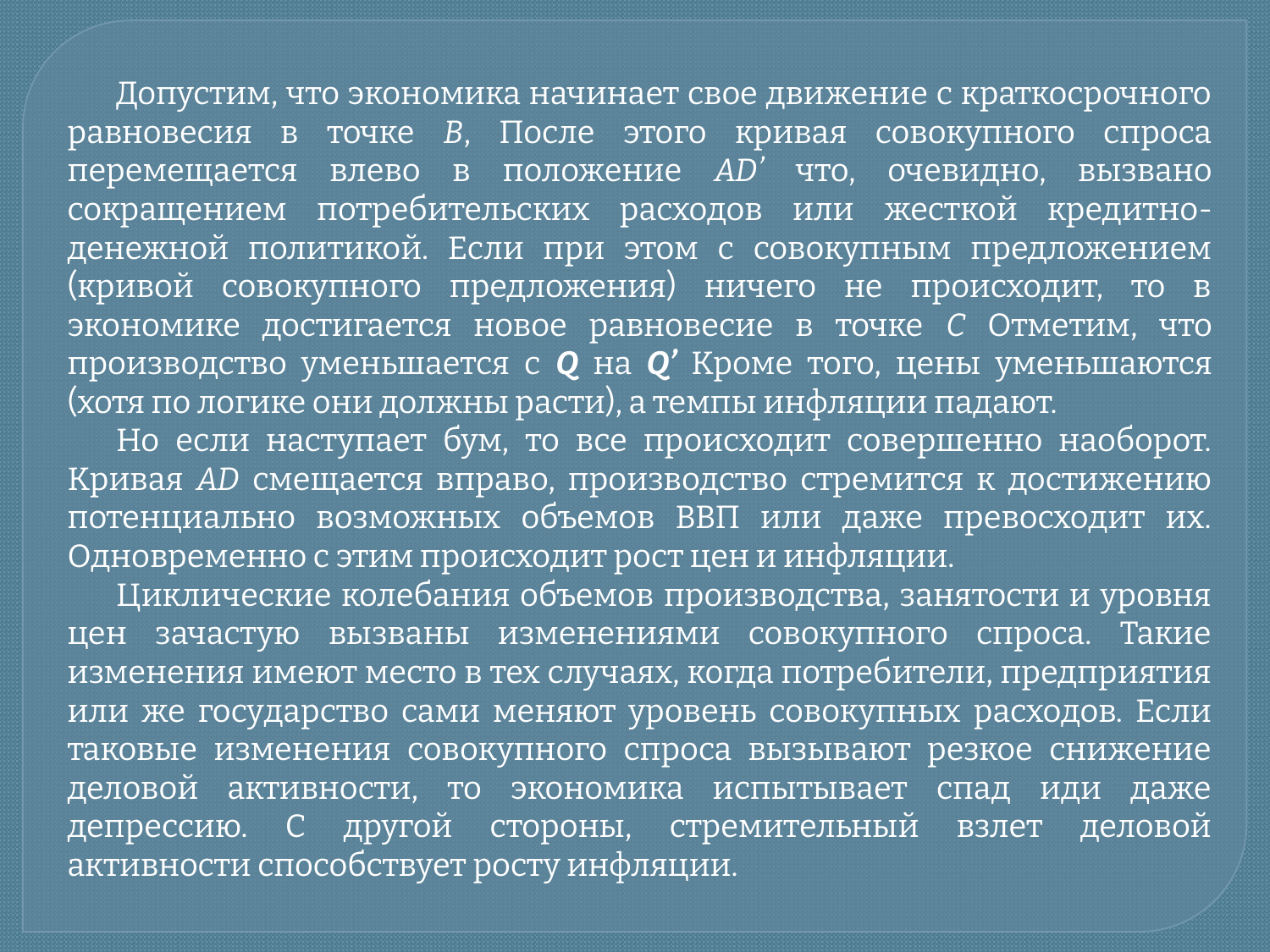

Допустим, что экономика начинает свое движение с краткосрочного равновесия в точке В, После этого кривая совокупного спроса перемещается влево в положение AD’ что, очевидно, вызвано сокращением потребительских расходов или жесткой кредитно-денежной политикой. Если при этом с совокупным предложением (кривой совокупного предложения) ничего не происходит, то в экономике достигается новое равновесие в точке С Отметим, что производство уменьшается с Q на Q’ Кроме того, цены уменьшаются (хотя по логике они должны расти), а темпы инфляции падают.
Но если наступает бум, то все происходит совершенно наоборот. Кривая AD смещается вправо, производство стремится к достижению потенциально возможных объемов ВВП или даже превосходит их. Одновременно с этим происходит рост цен и инфляции.
Циклические колебания объемов производства, занятости и уровня цен зачастую вызваны изменениями совокупного спроса. Такие изменения имеют место в тех случаях, когда потребители, предприятия или же государство сами меняют уровень совокупных расходов. Если таковые изменения совокупного спроса вызывают резкое снижение деловой активности, то экономика испытывает спад иди даже депрессию. С другой стороны, стремительный взлет деловой активности способствует росту инфляции.